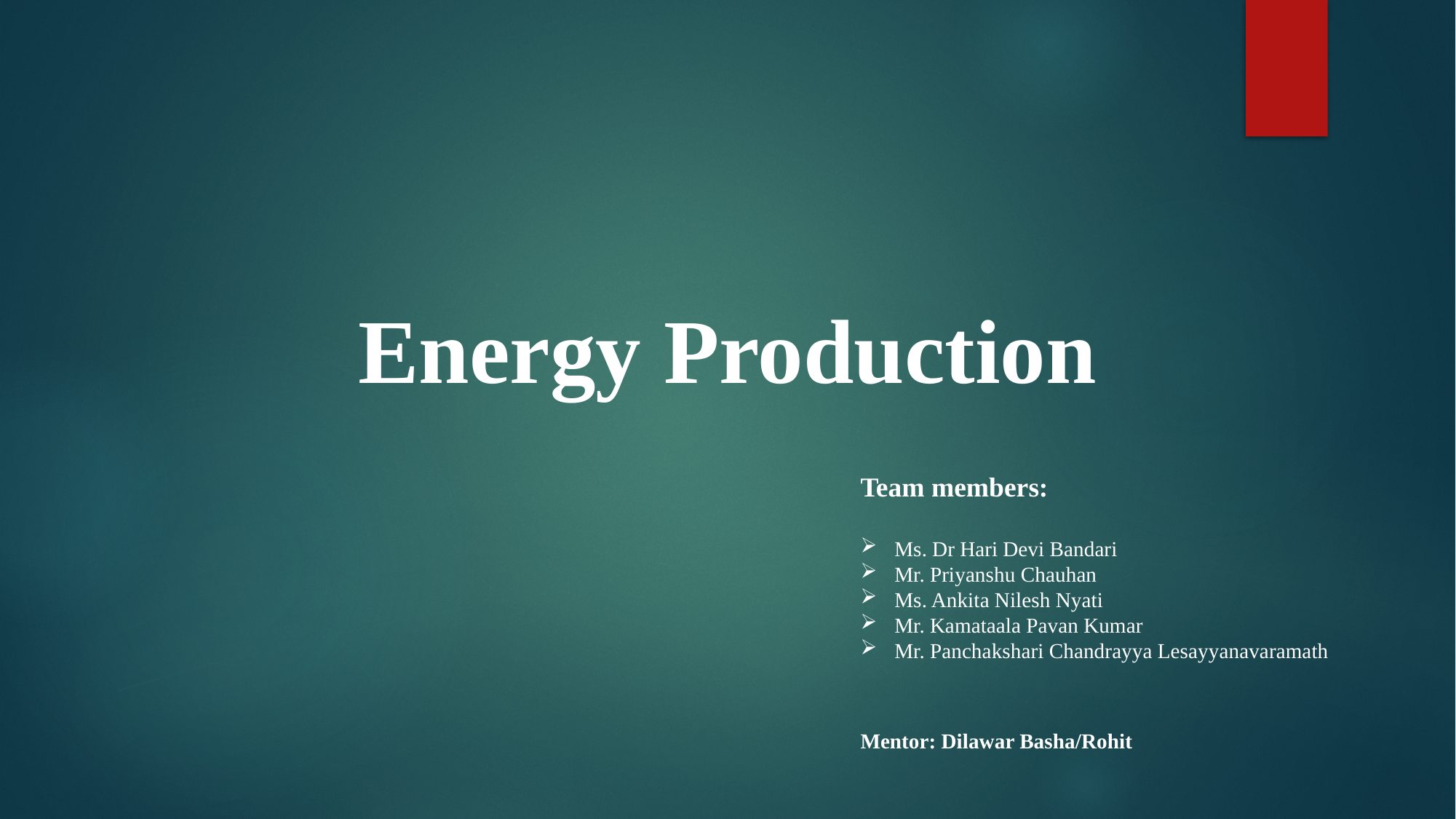

Energy Production
Team members:
Ms. Dr Hari Devi Bandari
Mr. Priyanshu Chauhan
Ms. Ankita Nilesh Nyati
Mr. Kamataala Pavan Kumar
Mr. Panchakshari Chandrayya Lesayyanavaramath

Mentor: Dilawar Basha/Rohit